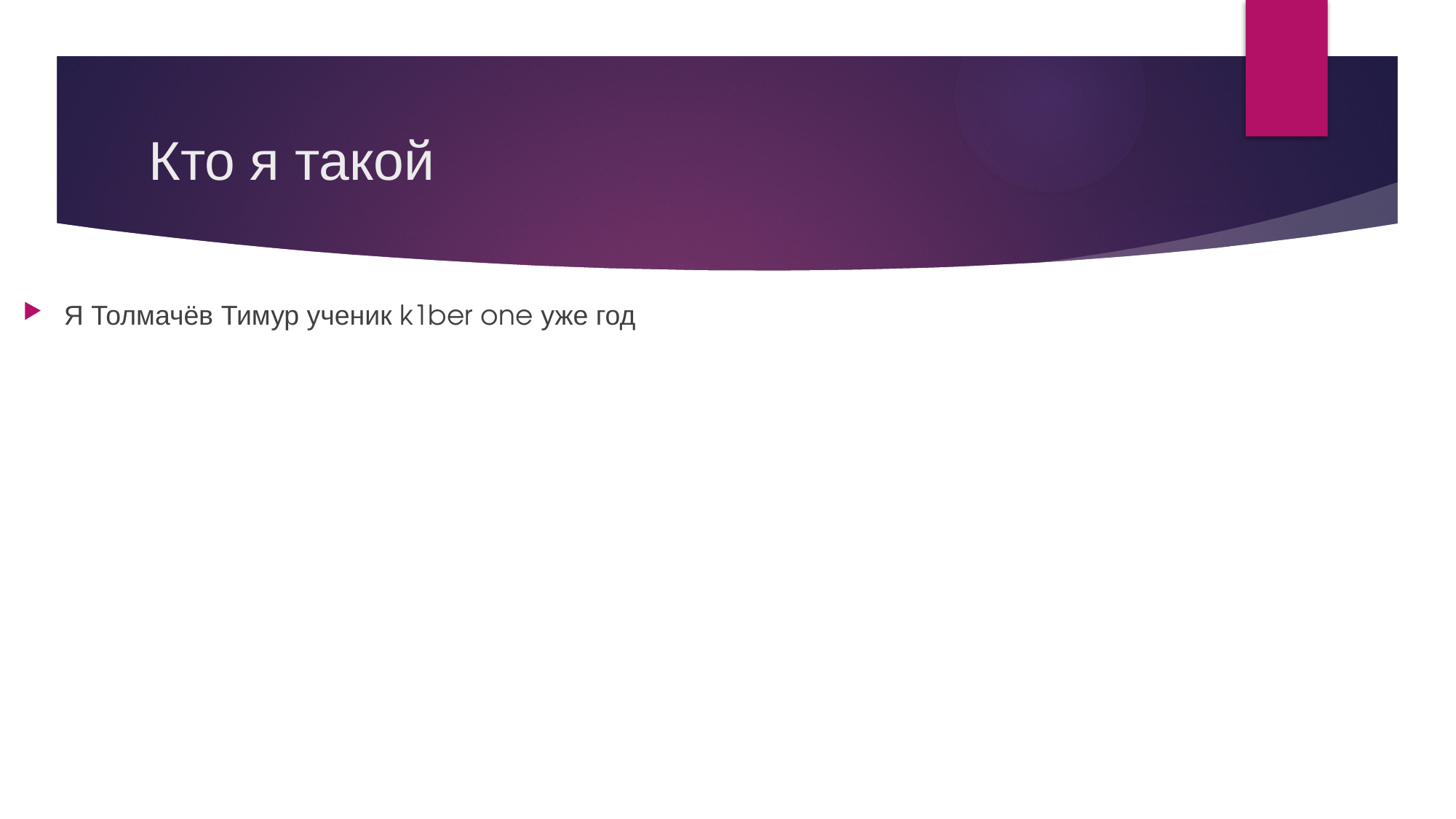

# Кто я такой
Я Толмачёв Тимур ученик k1ber one уже год